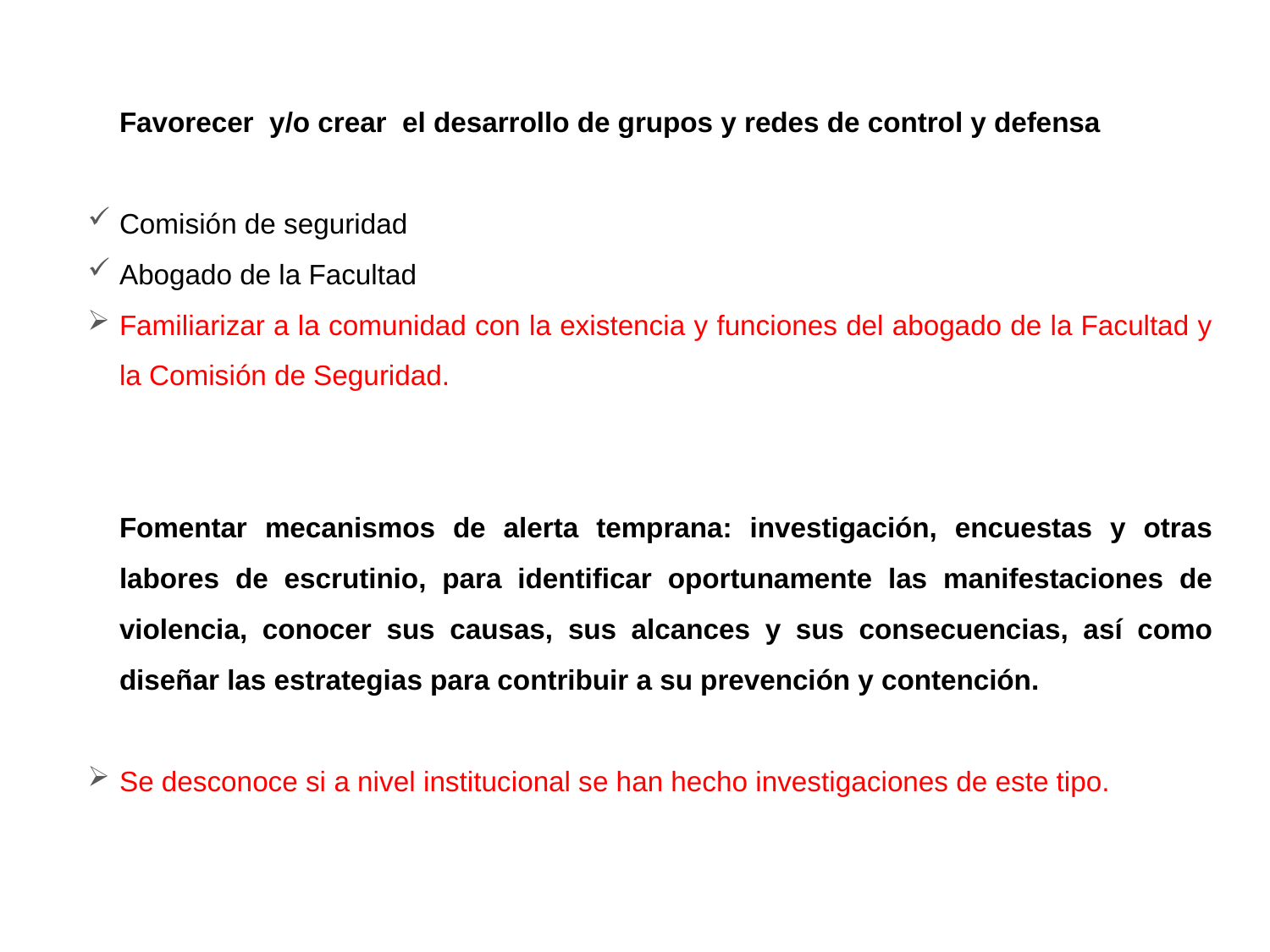

Favorecer  y/o crear  el desarrollo de grupos y redes de control y defensa

Comisión de seguridad
Abogado de la Facultad
Familiarizar a la comunidad con la existencia y funciones del abogado de la Facultad y la Comisión de Seguridad.

	Fomentar mecanismos de alerta temprana: investigación, encuestas y otras labores de escrutinio, para identificar oportunamente las manifestaciones de violencia, conocer sus causas, sus alcances y sus consecuencias, así como diseñar las estrategias para contribuir a su prevención y contención.

Se desconoce si a nivel institucional se han hecho investigaciones de este tipo.
#